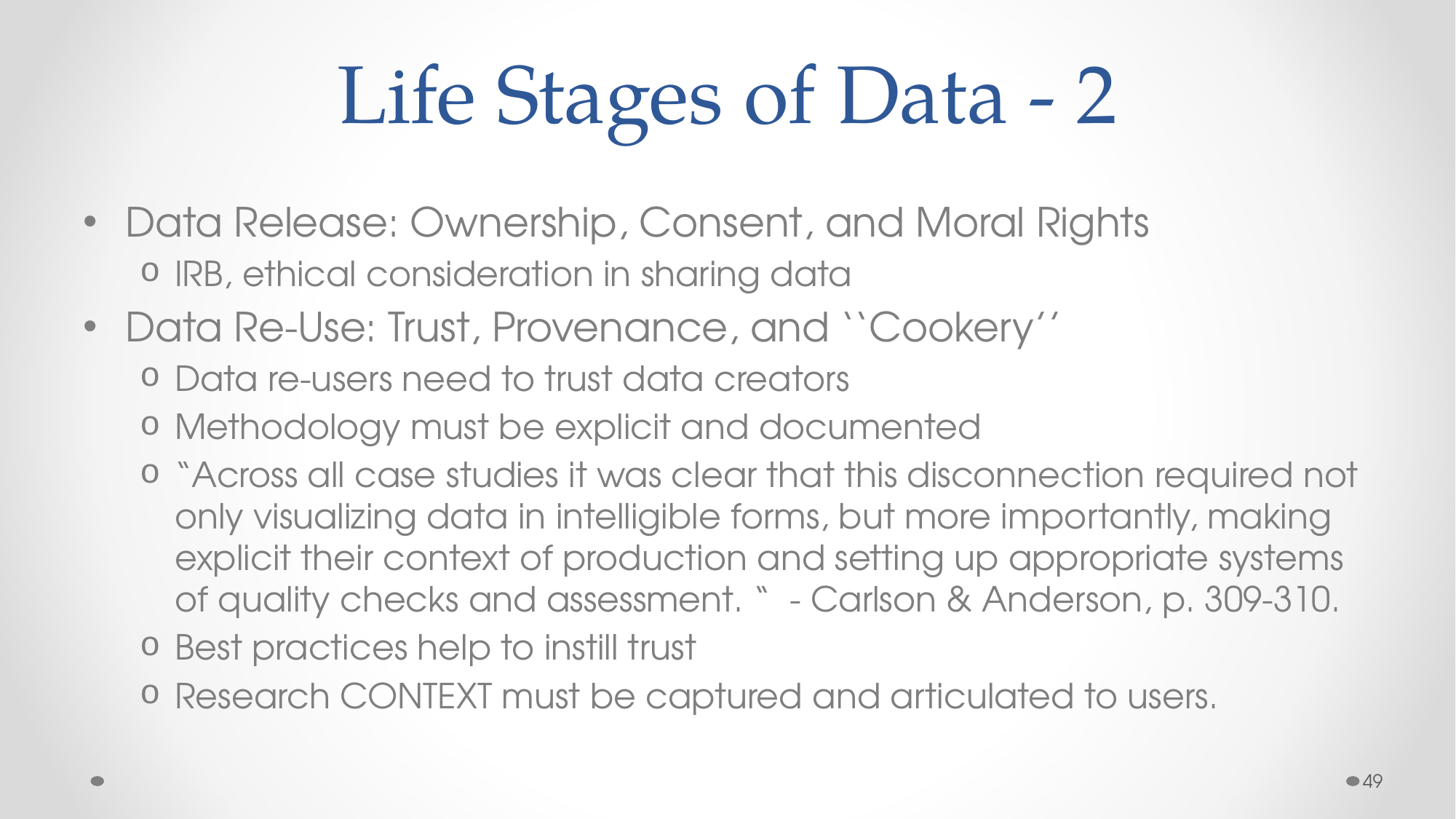

# Life Stages of Data - 2
Data Release: Ownership, Consent, and Moral Rights
IRB, ethical consideration in sharing data
Data Re-Use: Trust, Provenance, and ‘‘Cookery’’
Data re-users need to trust data creators
Methodology must be explicit and documented
“Across all case studies it was clear that this disconnection required not only visualizing data in intelligible forms, but more importantly, making explicit their context of production and setting up appropriate systems of quality checks and assessment. “  - Carlson & Anderson, p. 309-310.
Best practices help to instill trust
Research CONTEXT must be captured and articulated to users.
49